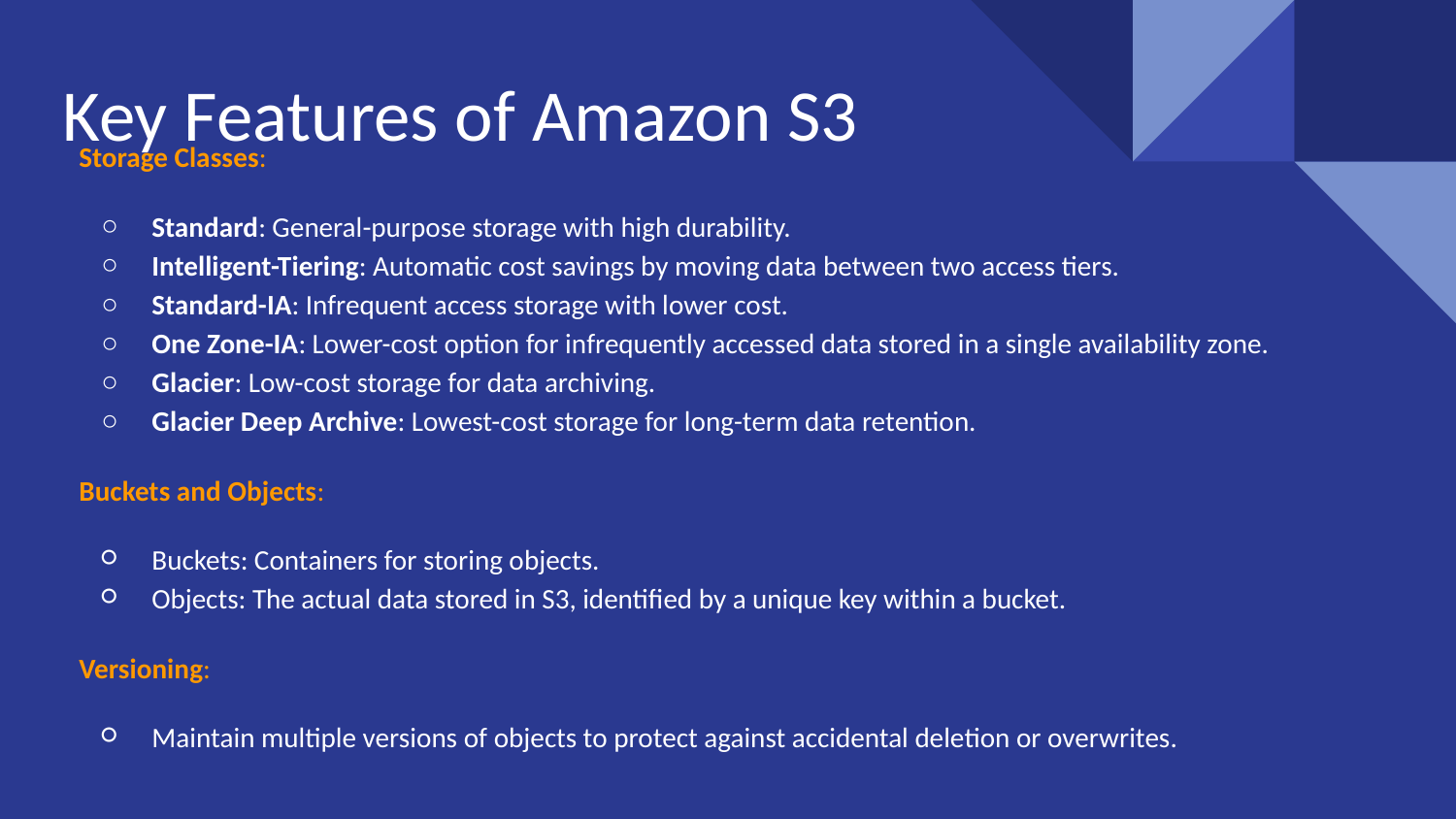

# Key Features of Amazon S3
Storage Classes:
Standard: General-purpose storage with high durability.
Intelligent-Tiering: Automatic cost savings by moving data between two access tiers.
Standard-IA: Infrequent access storage with lower cost.
One Zone-IA: Lower-cost option for infrequently accessed data stored in a single availability zone.
Glacier: Low-cost storage for data archiving.
Glacier Deep Archive: Lowest-cost storage for long-term data retention.
Buckets and Objects:
Buckets: Containers for storing objects.
Objects: The actual data stored in S3, identified by a unique key within a bucket.
Versioning:
Maintain multiple versions of objects to protect against accidental deletion or overwrites.